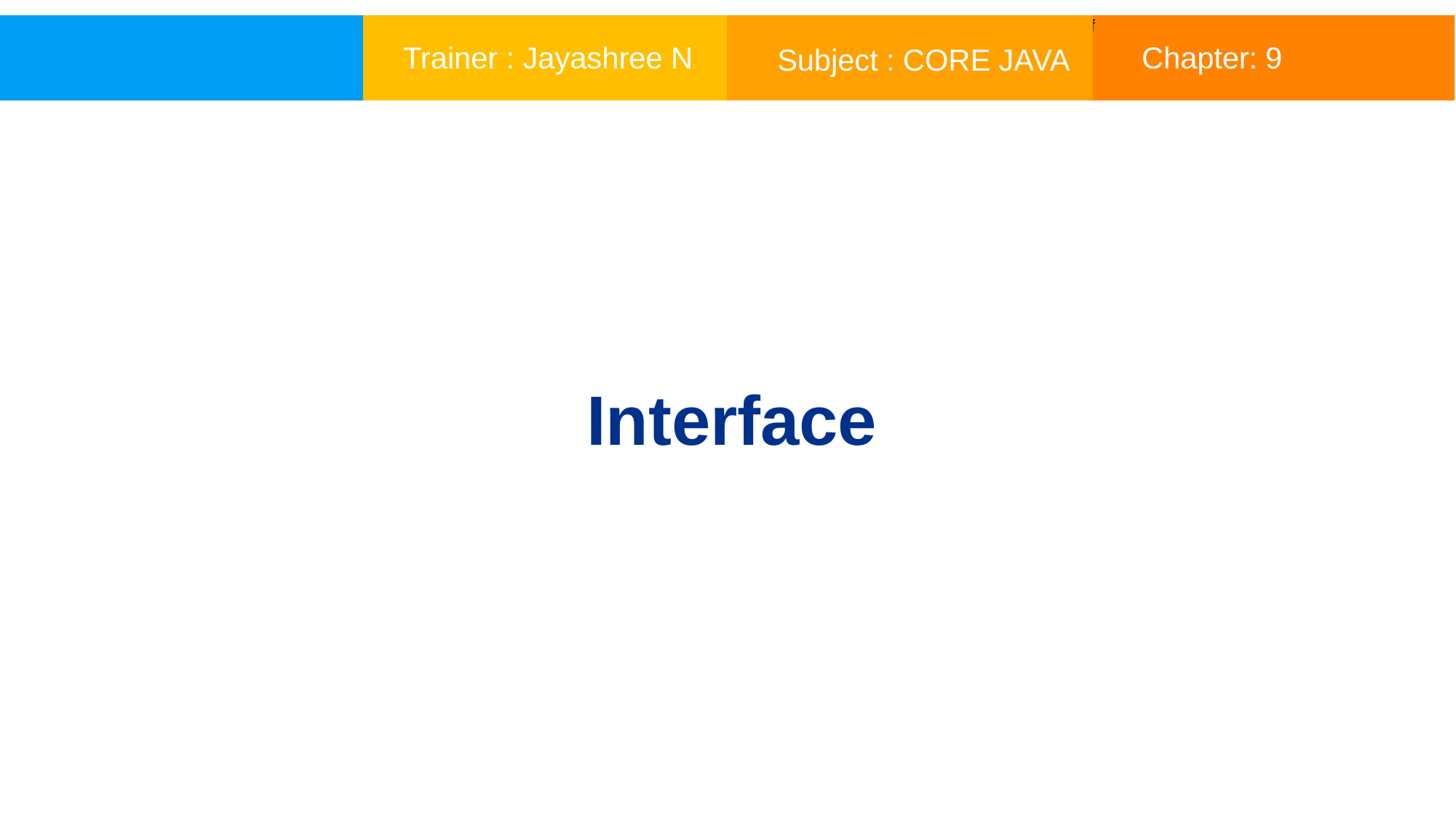

f
Trainer : Jayashree N
Chapter: 9
Subject : CORE JAVA
Interface